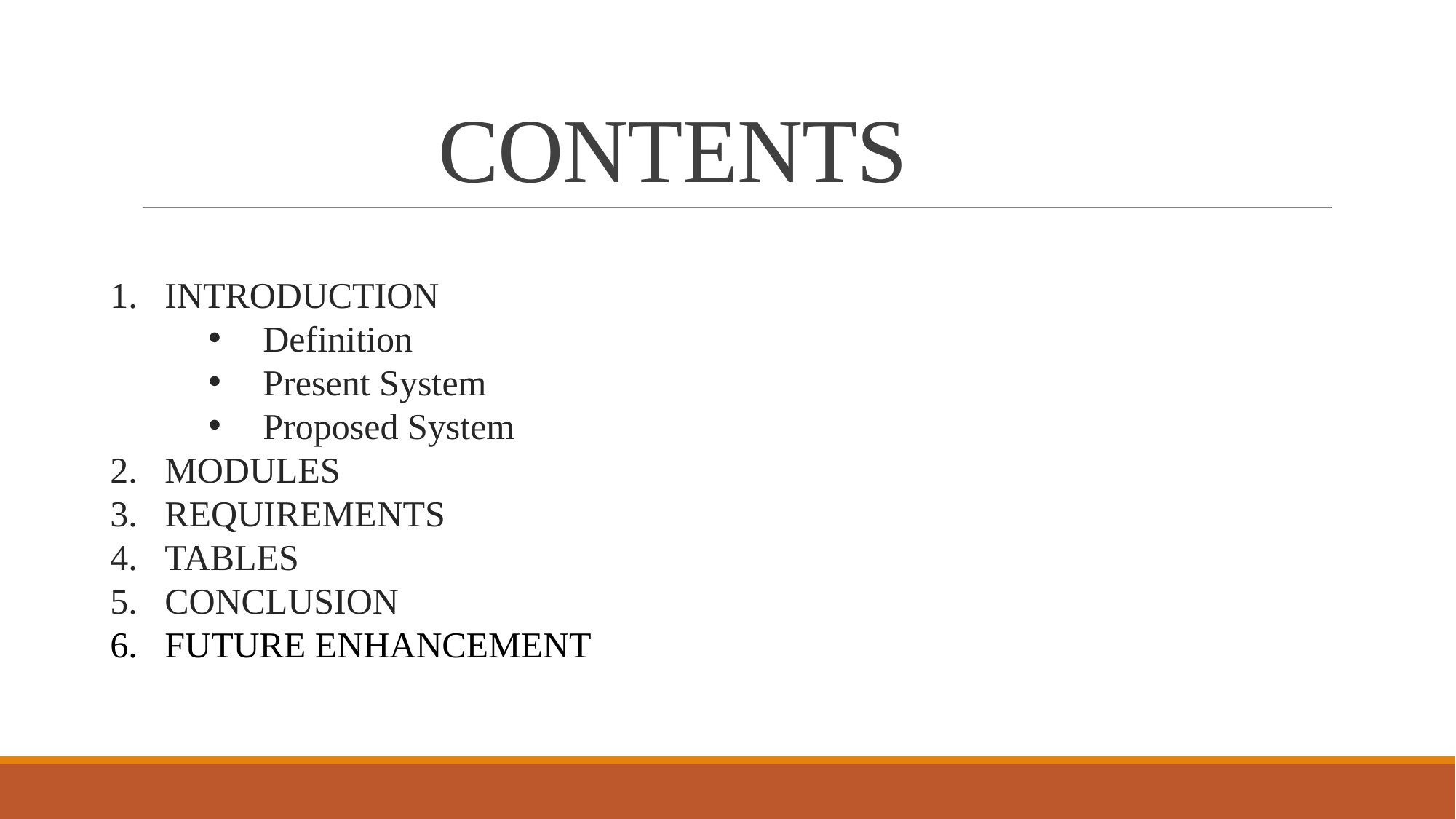

# CONTENTS
INTRODUCTION
Definition
Present System
Proposed System
MODULES
REQUIREMENTS
TABLES
CONCLUSION
FUTURE ENHANCEMENT